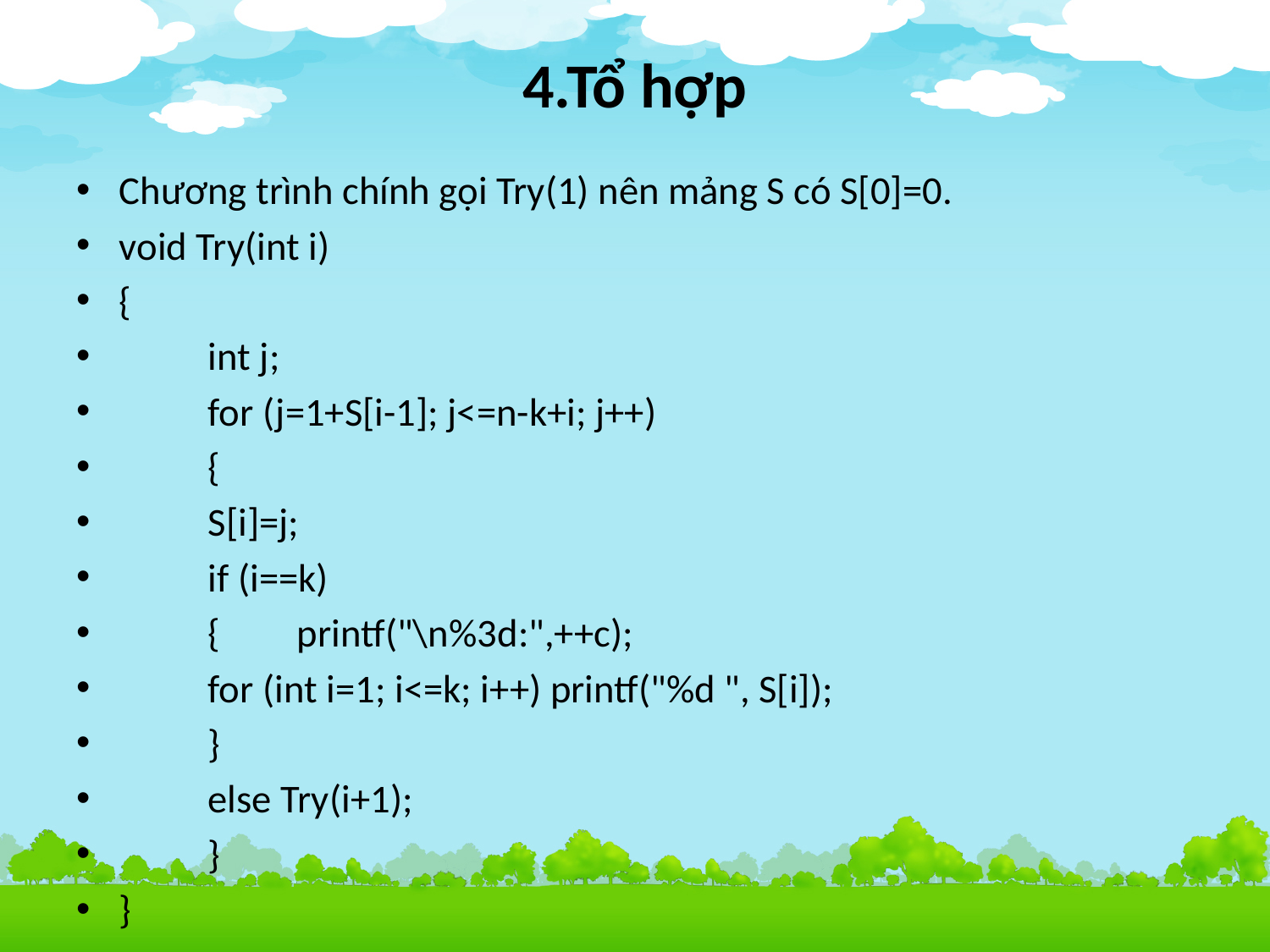

# 4.Tổ hợp
Chương trình chính gọi Try(1) nên mảng S có S[0]=0.
void Try(int i)
{
	int j;
  	for (j=1+S[i-1]; j<=n-k+i; j++)
	{
	S[i]=j;
    	if (i==k)
		{	printf("\n%3d:",++c);
  			for (int i=1; i<=k; i++) printf("%d ", S[i]);
  		}
		else Try(i+1);
  	}
}